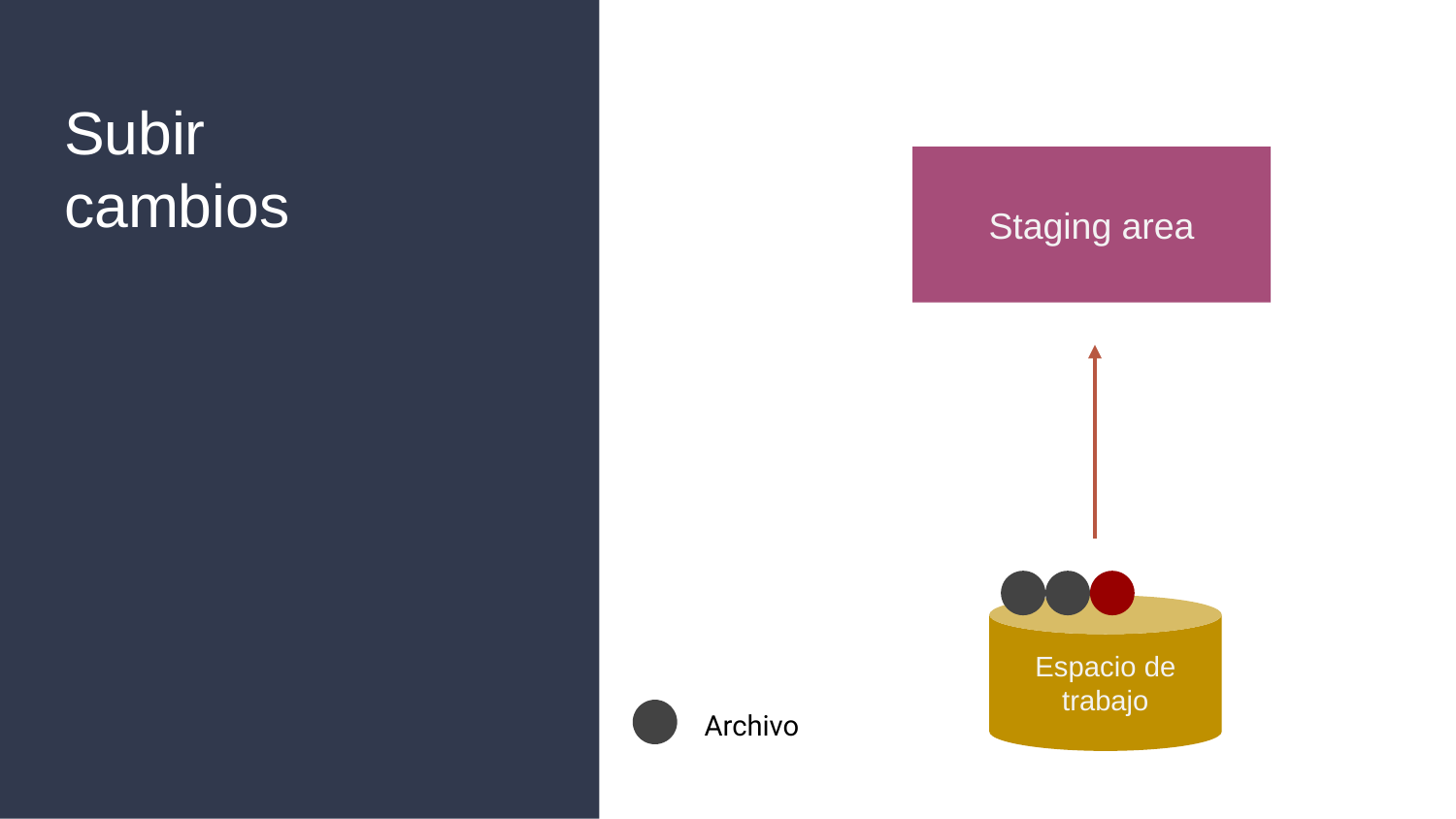

# Subir
cambios
Staging area

Espacio de trabajo
Archivo